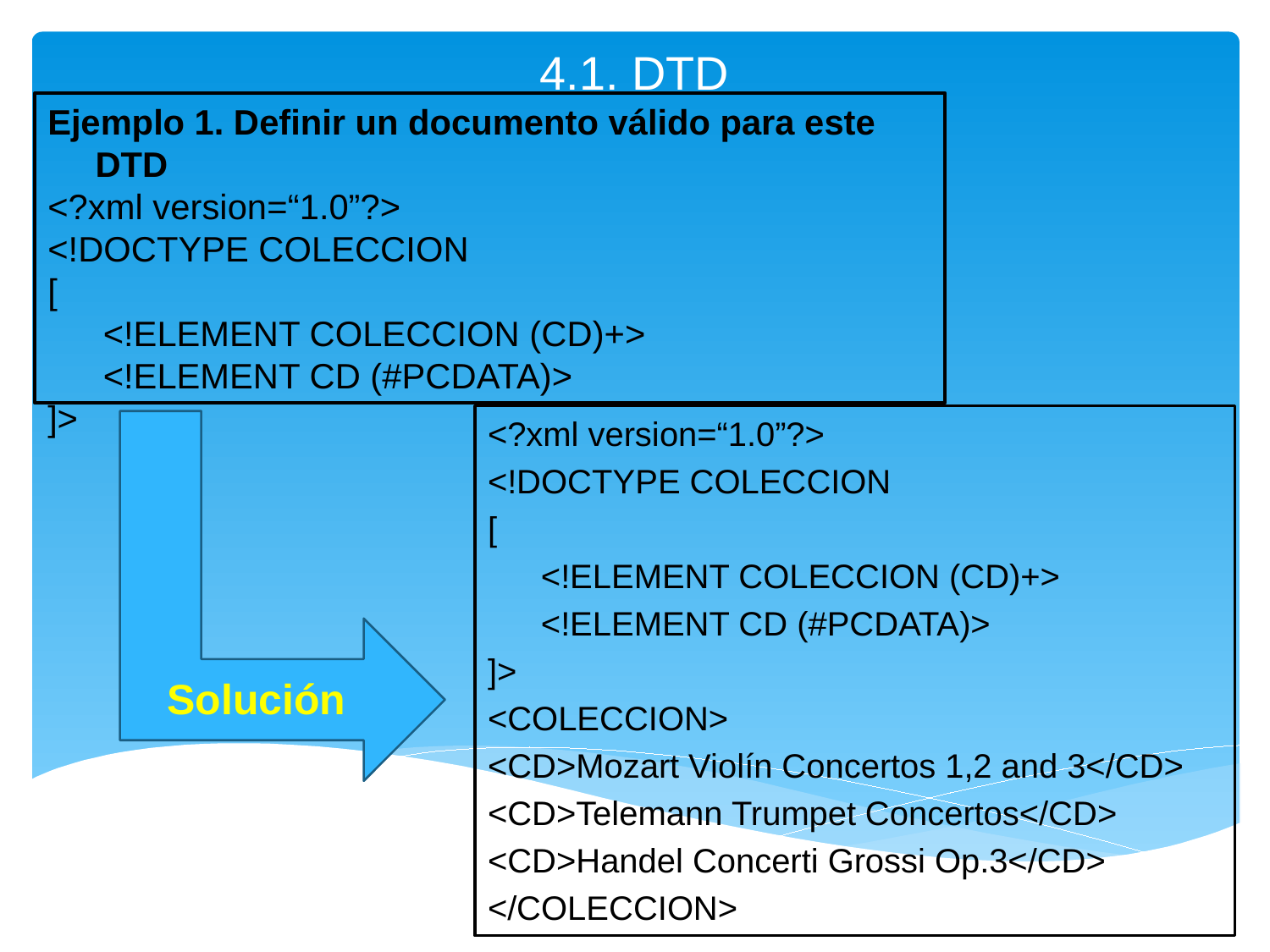

# 4.1. DTD
Ejemplo 1. Definir un documento válido para este DTD
<?xml version=“1.0”?>
<!DOCTYPE COLECCION
[
<!ELEMENT COLECCION (CD)+>
<!ELEMENT CD (#PCDATA)>
]>
<?xml version=“1.0”?>
<!DOCTYPE COLECCION
[
<!ELEMENT COLECCION (CD)+>
<!ELEMENT CD (#PCDATA)>
]>
<COLECCION>
<CD>Mozart Violín Concertos 1,2 and 3</CD>
<CD>Telemann Trumpet Concertos</CD>
<CD>Handel Concerti Grossi Op.3</CD>
</COLECCION>

Solución